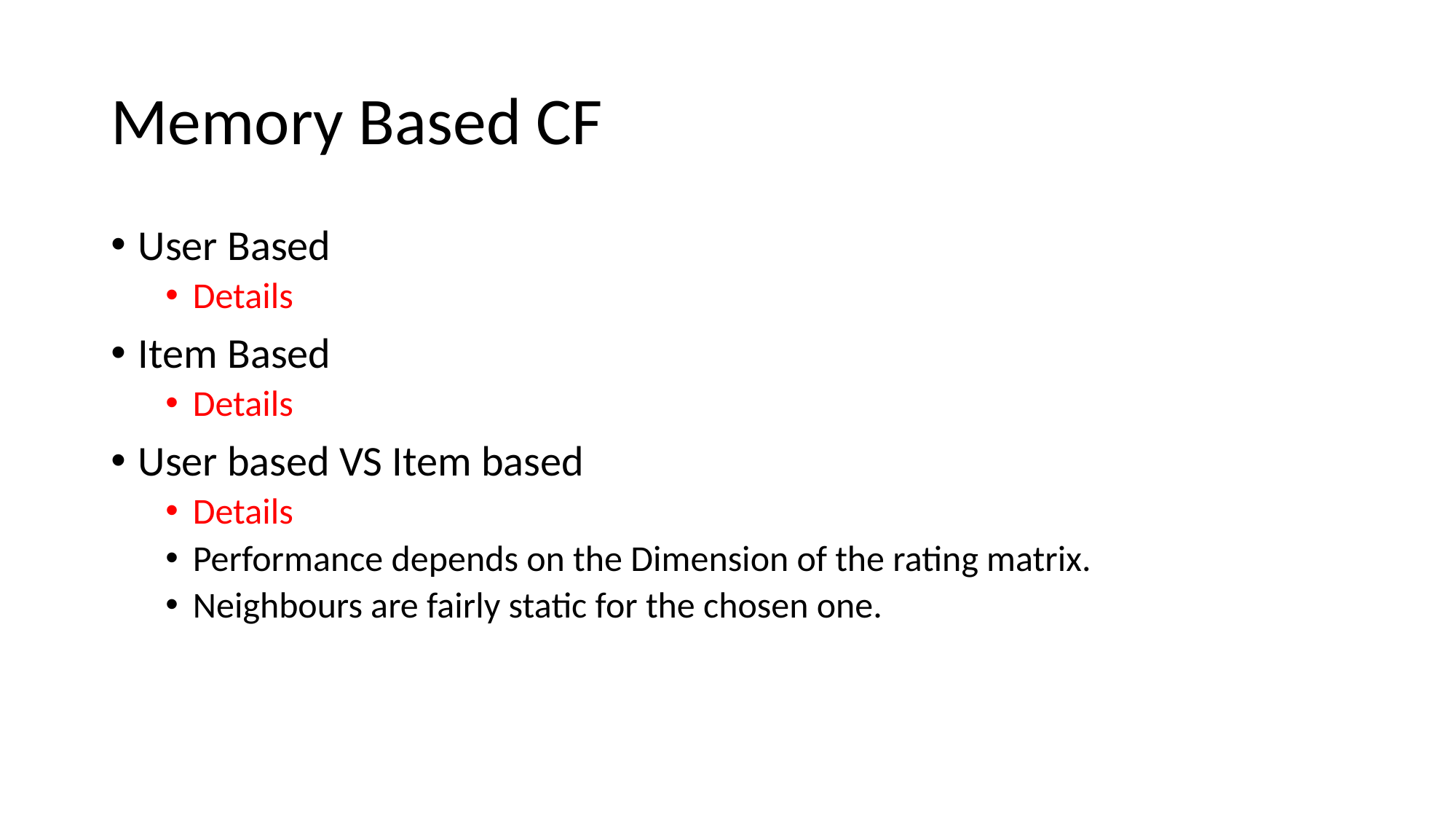

# Memory Based CF
User Based
Details
Item Based
Details
User based VS Item based
Details
Performance depends on the Dimension of the rating matrix.
Neighbours are fairly static for the chosen one.